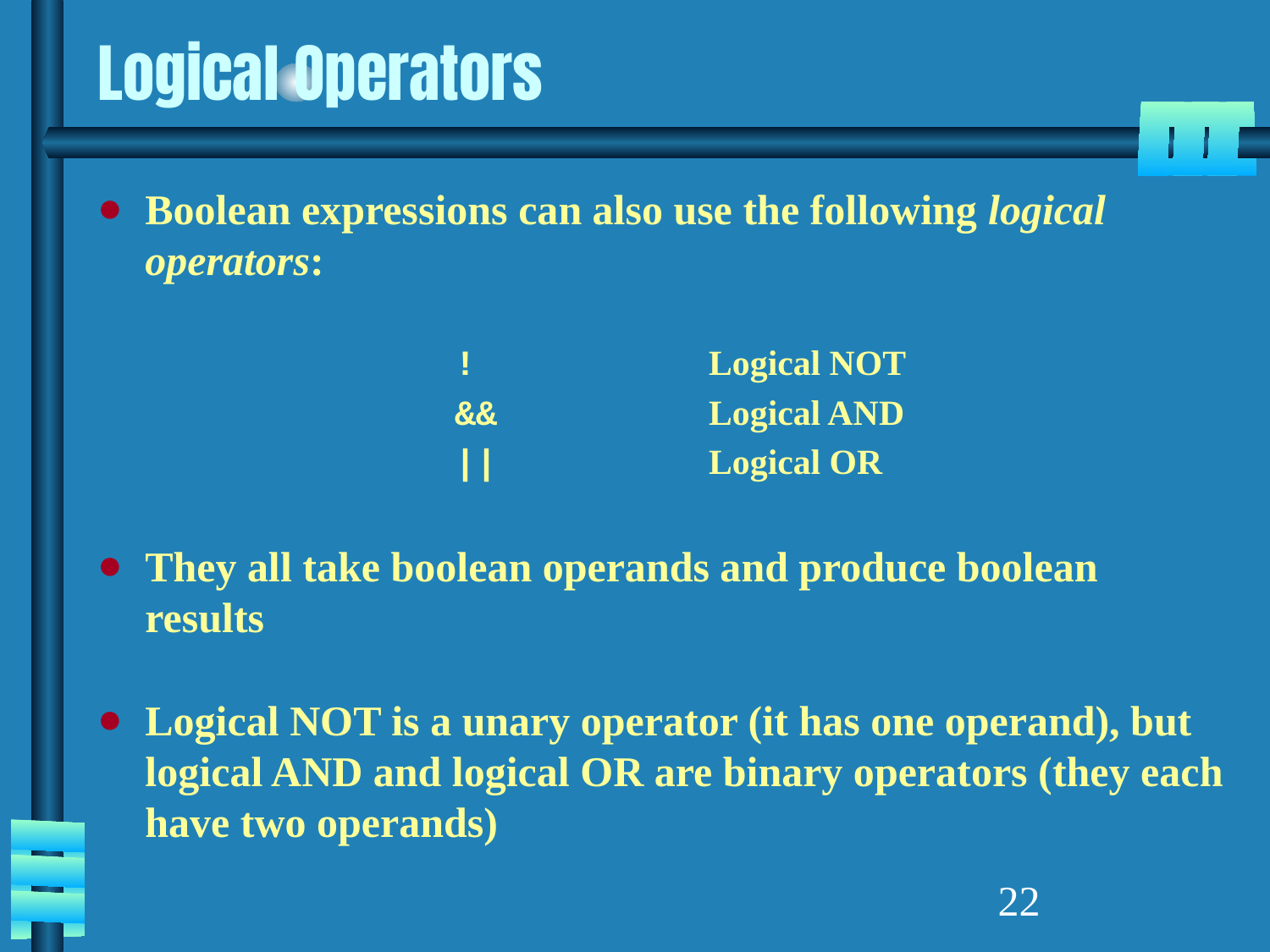

# Logical Operators
Boolean expressions can also use the following logical operators:

			!		Logical NOT
			&&		Logical AND
			||		Logical OR

They all take boolean operands and produce boolean results

Logical NOT is a unary operator (it has one operand), but logical AND and logical OR are binary operators (they each have two operands)
22